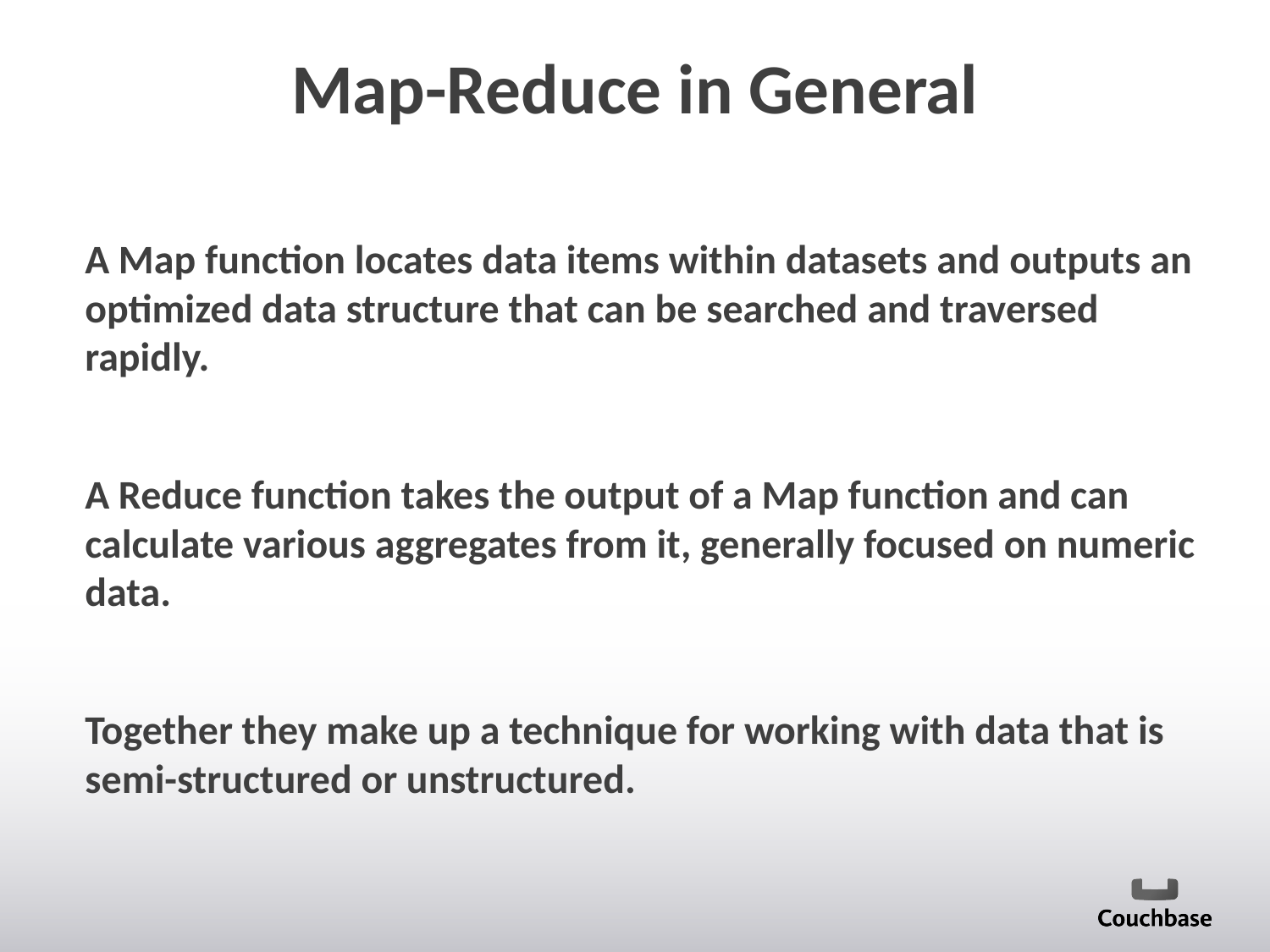

# Map-Reduce in General
A Map function locates data items within datasets and outputs an optimized data structure that can be searched and traversed rapidly.

A Reduce function takes the output of a Map function and can calculate various aggregates from it, generally focused on numeric data.

Together they make up a technique for working with data that is semi-structured or unstructured.